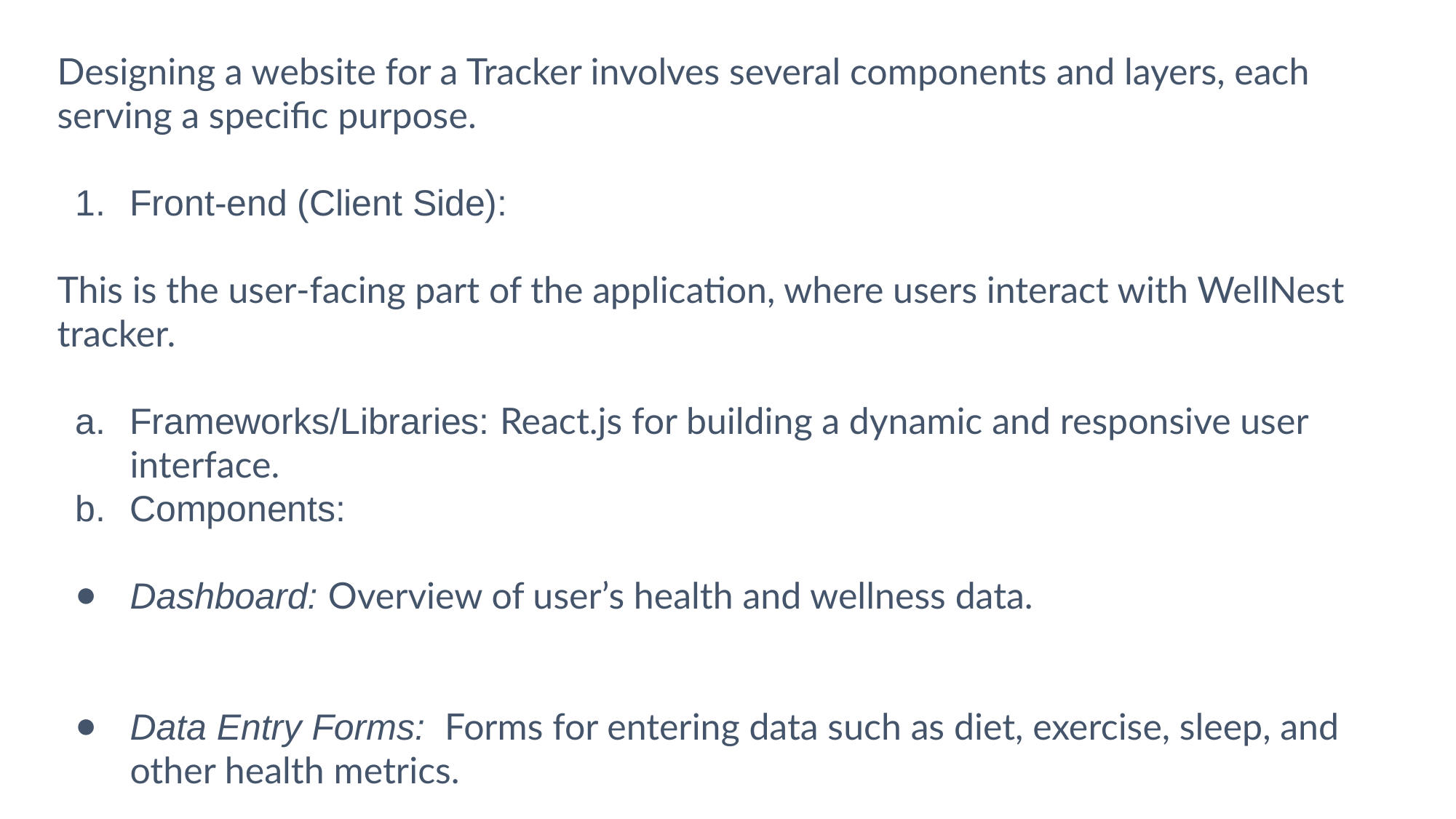

Designing a website for a Tracker involves several components and layers, each serving a specific purpose.

Front-end (Client Side):

This is the user-facing part of the application, where users interact with WellNest tracker.

Frameworks/Libraries: React.js for building a dynamic and responsive user interface.
Components:

Dashboard: Overview of user’s health and wellness data.

Data Entry Forms:  Forms for entering data such as diet, exercise, sleep, and other health metrics.